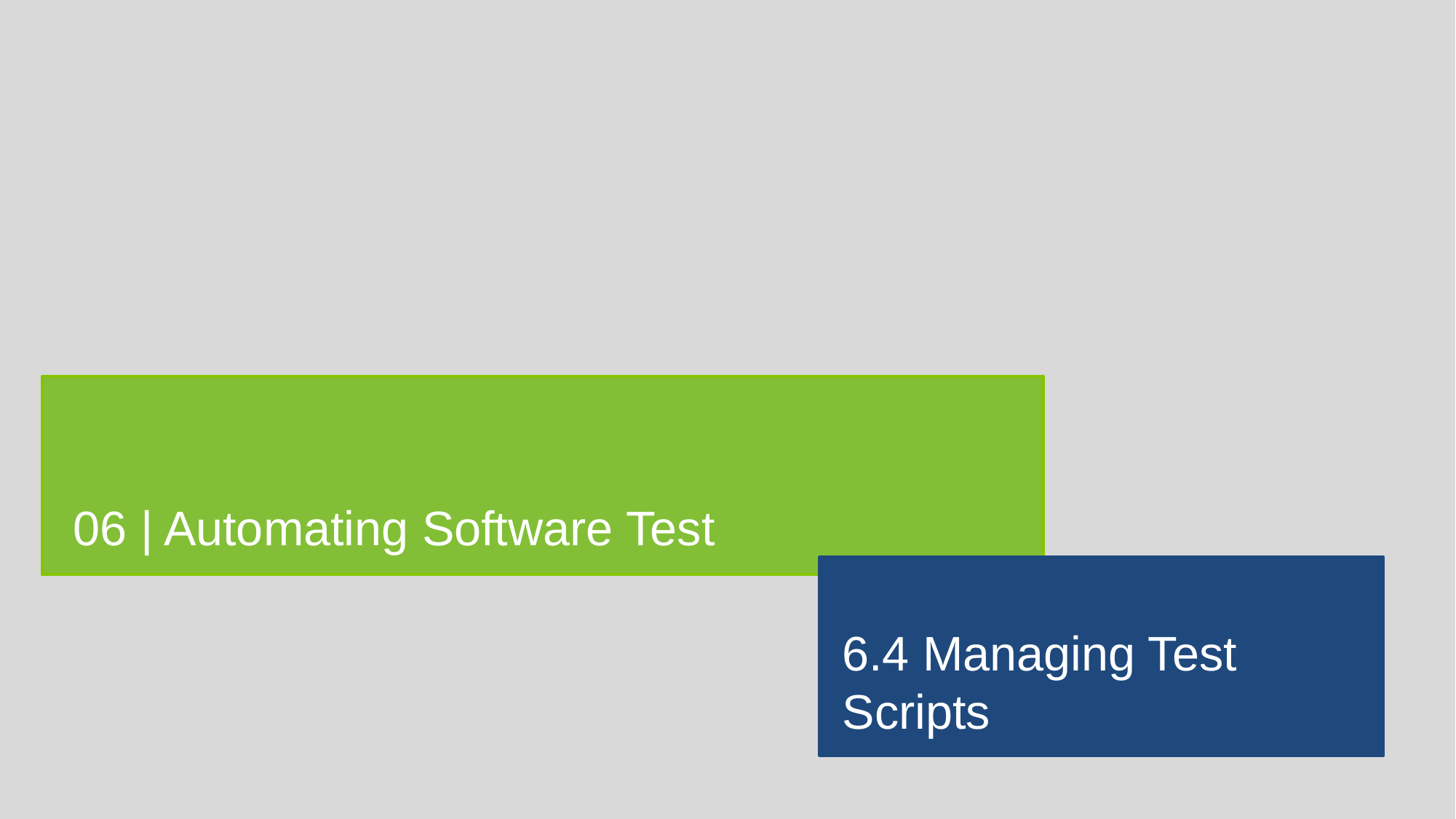

06 | Automating Software Test

6.4 Managing Test Scripts